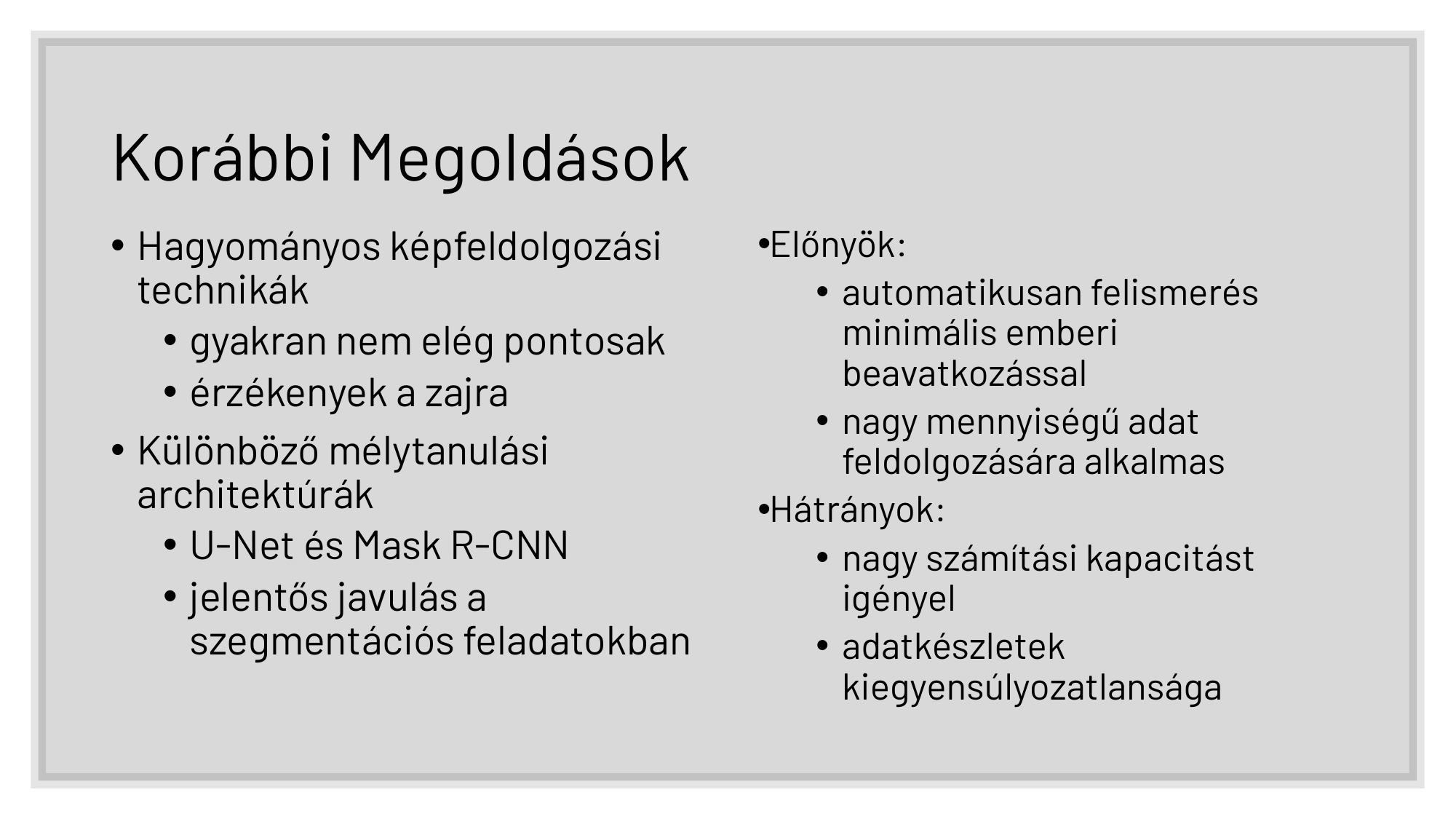

# Korábbi Megoldások
Hagyományos képfeldolgozási technikák
gyakran nem elég pontosak
érzékenyek a zajra
Különböző mélytanulási architektúrák
U-Net és Mask R-CNN
jelentős javulás a szegmentációs feladatokban

Előnyök:
automatikusan felismerés minimális emberi beavatkozással
nagy mennyiségű adat feldolgozására alkalmas
Hátrányok:
nagy számítási kapacitást igényel
adatkészletek kiegyensúlyozatlansága